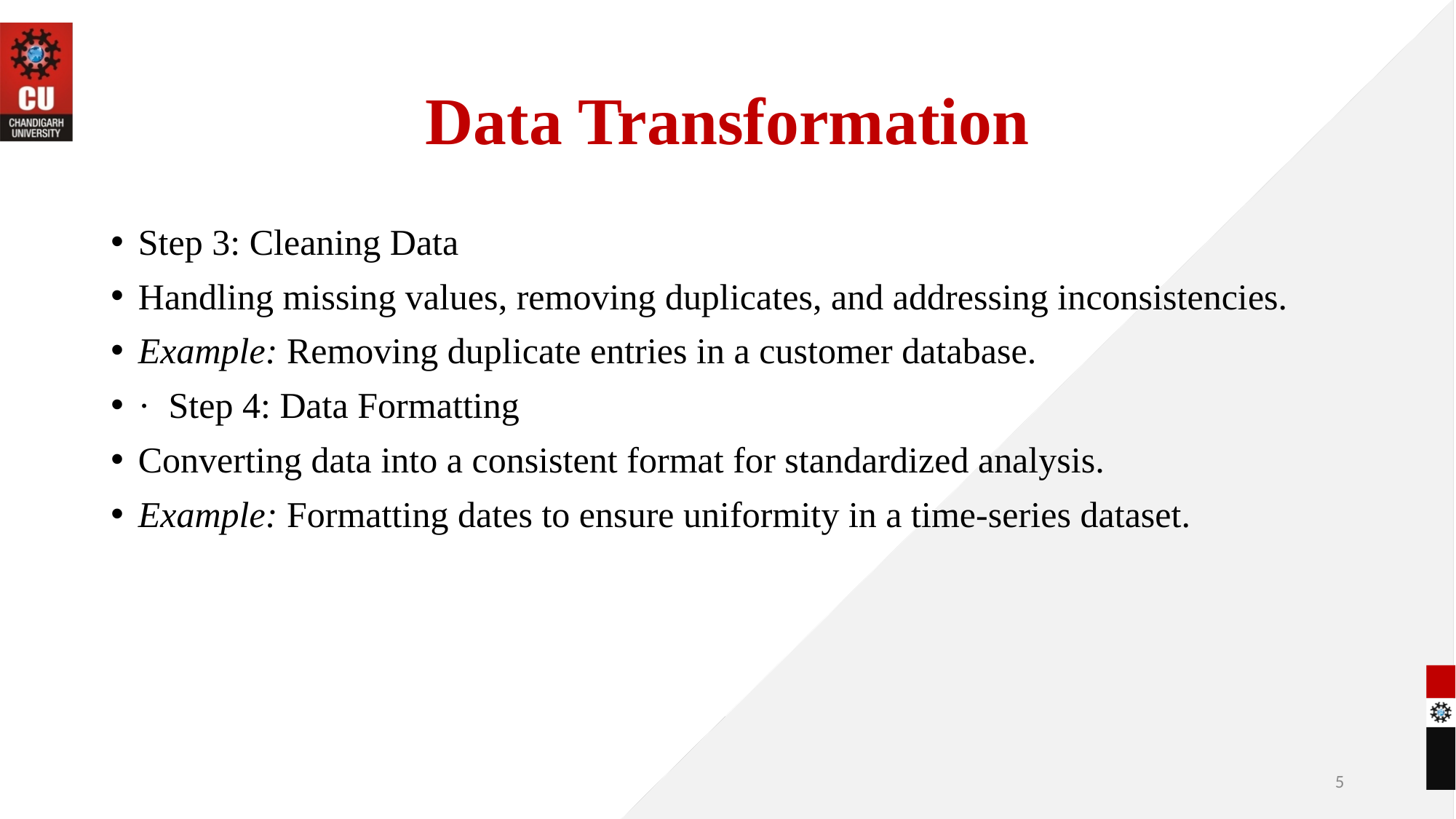

# Data Transformation
Step 3: Cleaning Data
Handling missing values, removing duplicates, and addressing inconsistencies.
Example: Removing duplicate entries in a customer database.
·  Step 4: Data Formatting
Converting data into a consistent format for standardized analysis.
Example: Formatting dates to ensure uniformity in a time-series dataset.

5